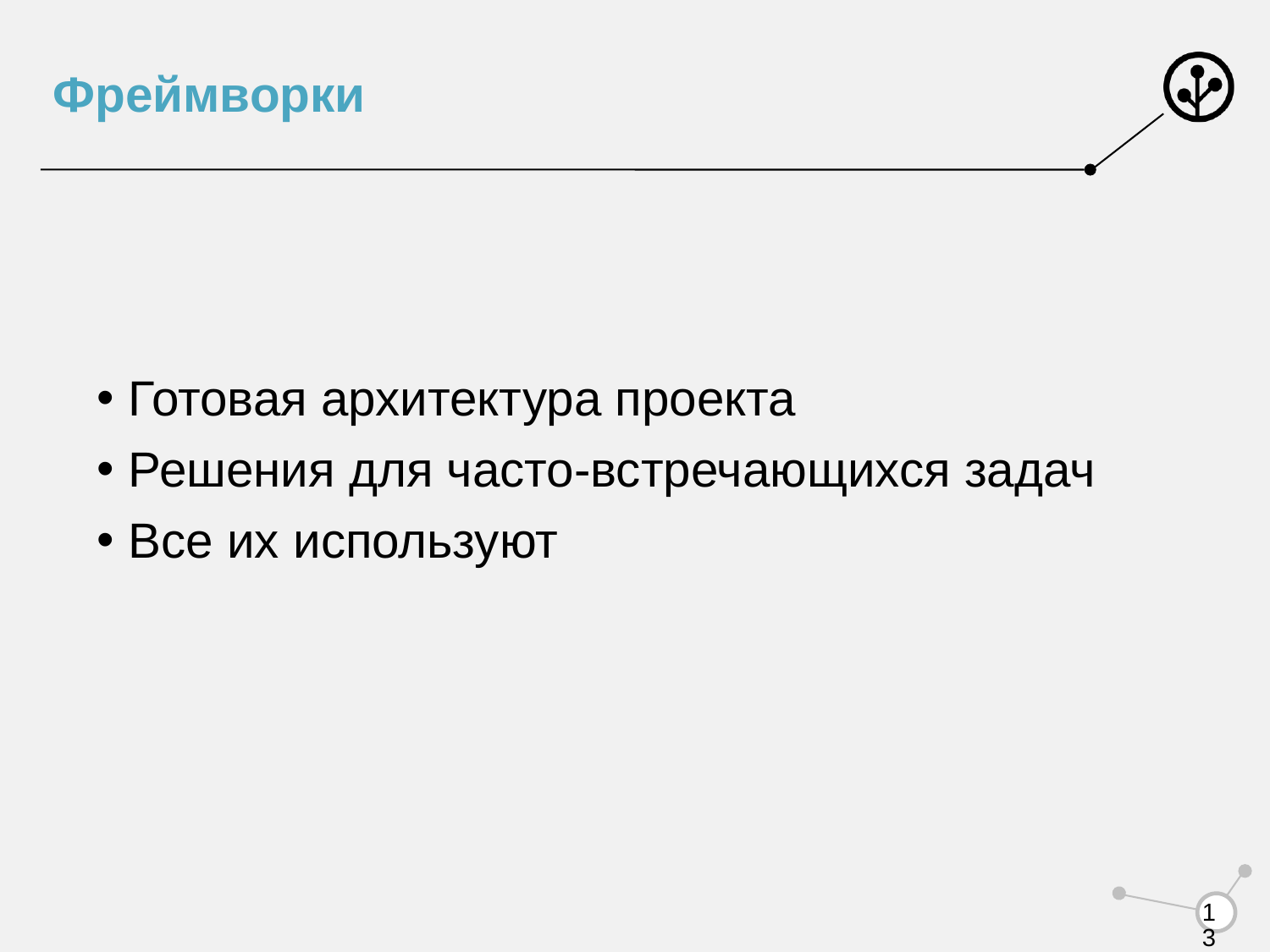

# Фреймворки

 Готовая архитектура проекта
 Решения для часто-встречающихся задач
 Все их используют
13